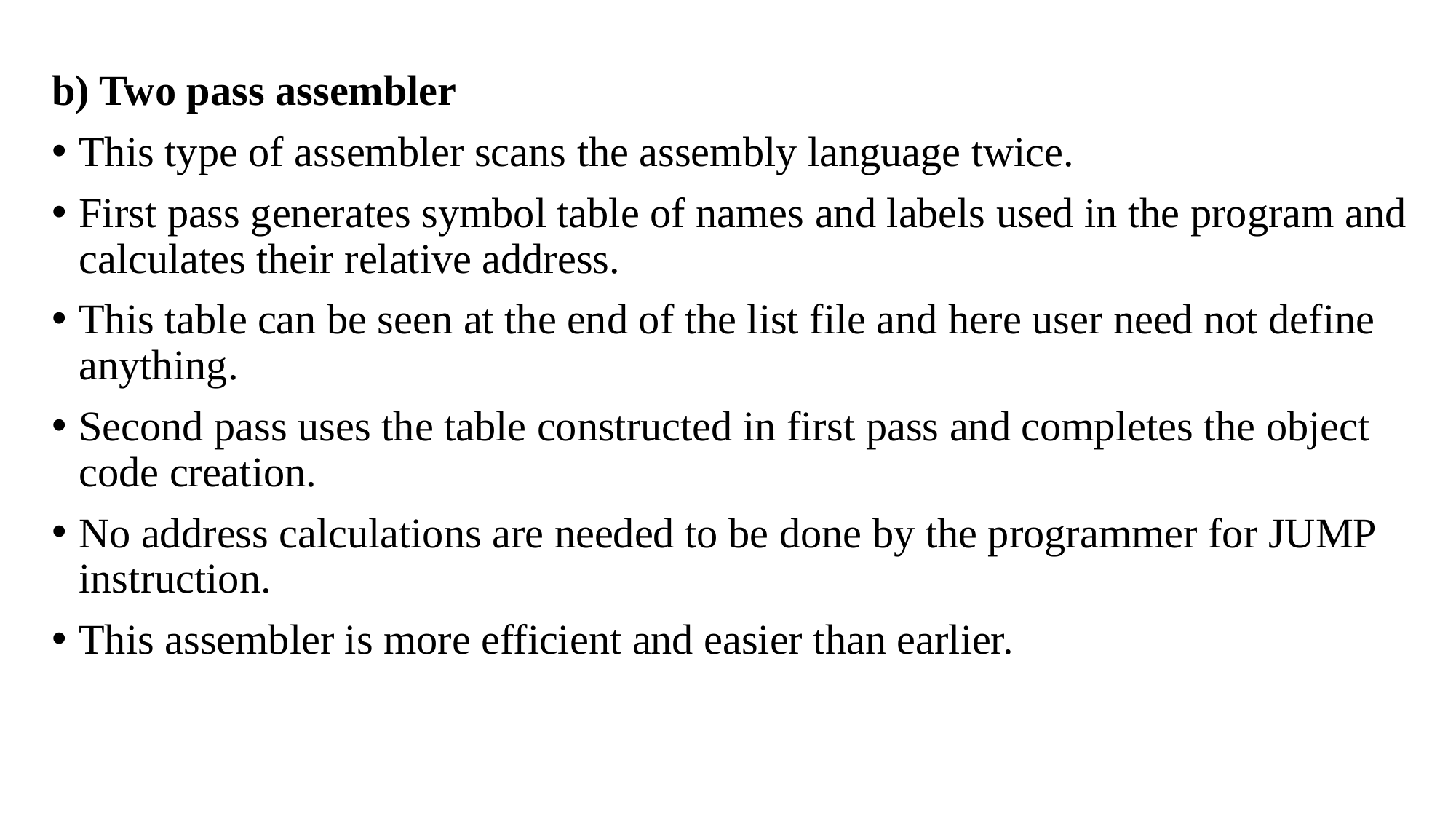

b) Two pass assembler
This type of assembler scans the assembly language twice.
First pass generates symbol table of names and labels used in the program and calculates their relative address.
This table can be seen at the end of the list file and here user need not define anything.
Second pass uses the table constructed in first pass and completes the object code creation.
No address calculations are needed to be done by the programmer for JUMP instruction.
This assembler is more efficient and easier than earlier.